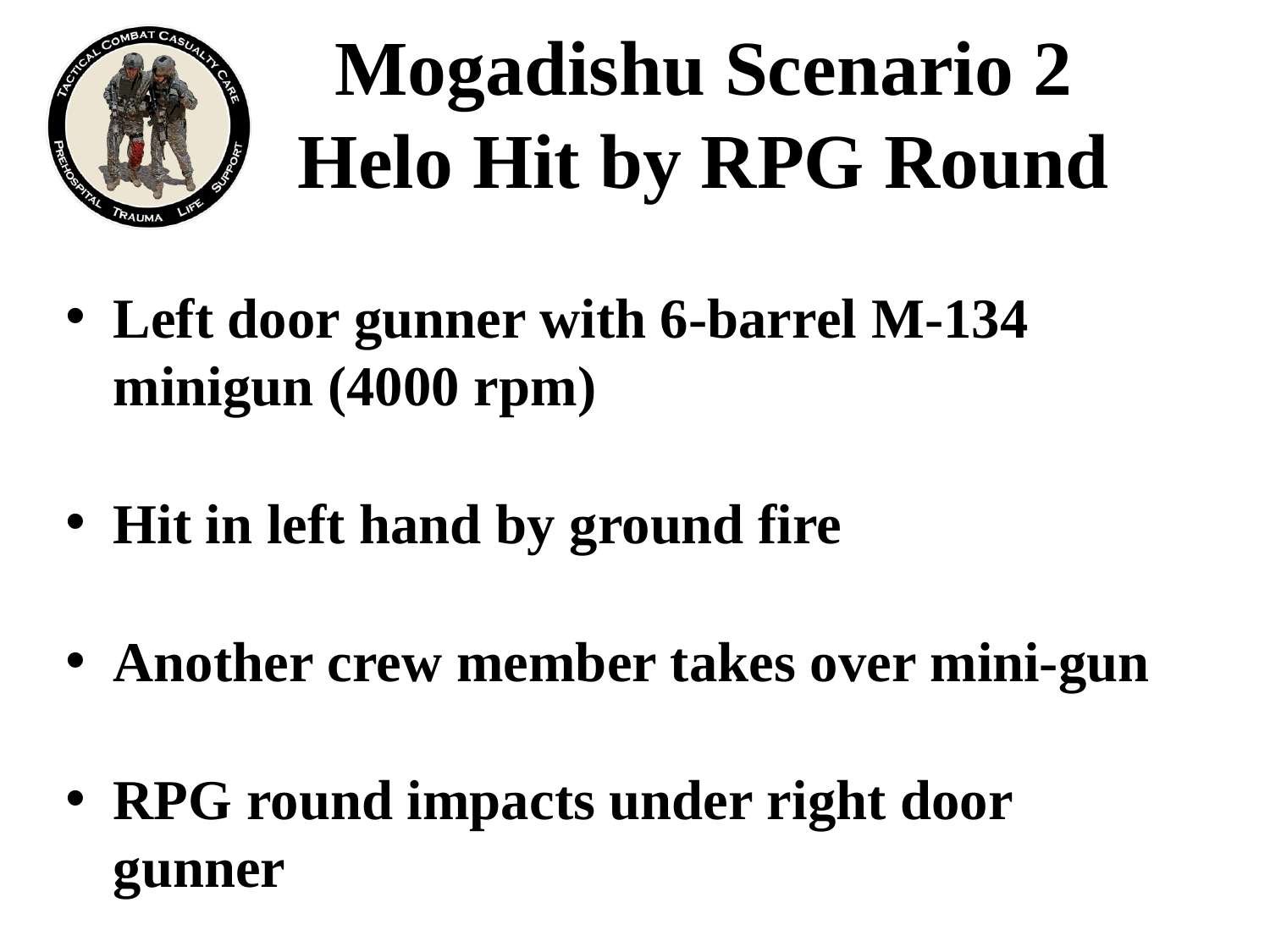

# Mogadishu Scenario 2 Helo Hit by RPG Round
Left door gunner with 6-barrel M-134 minigun (4000 rpm)

Hit in left hand by ground fire

Another crew member takes over mini-gun

RPG round impacts under right door gunner